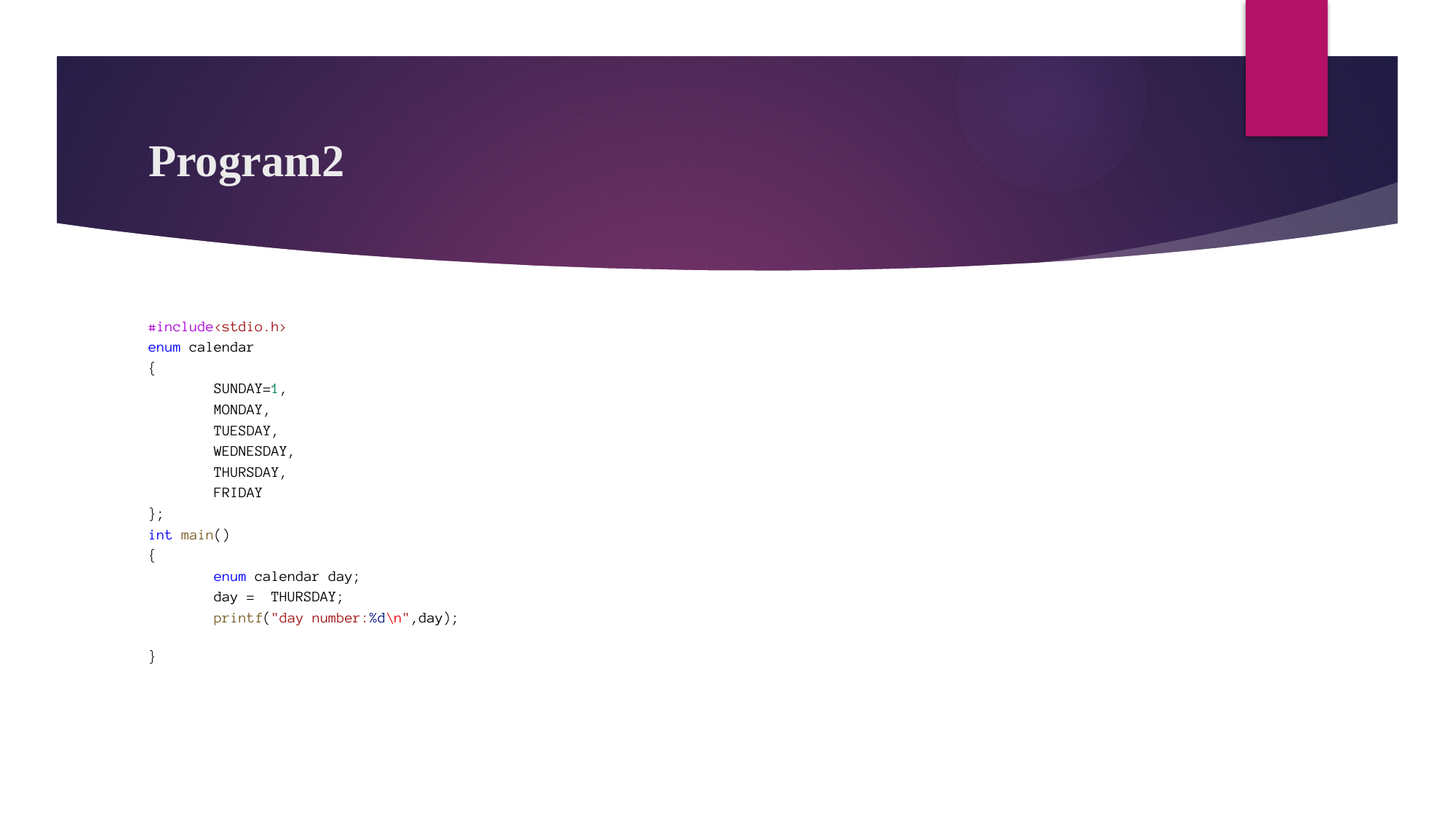

# Program2
#include<stdio.h>
enum calendar
{
        SUNDAY=1,
        MONDAY,
        TUESDAY,
        WEDNESDAY,
        THURSDAY,
        FRIDAY
};
int main()
{
        enum calendar day;
        day =  THURSDAY;
        printf("day number:%d\n",day);
}